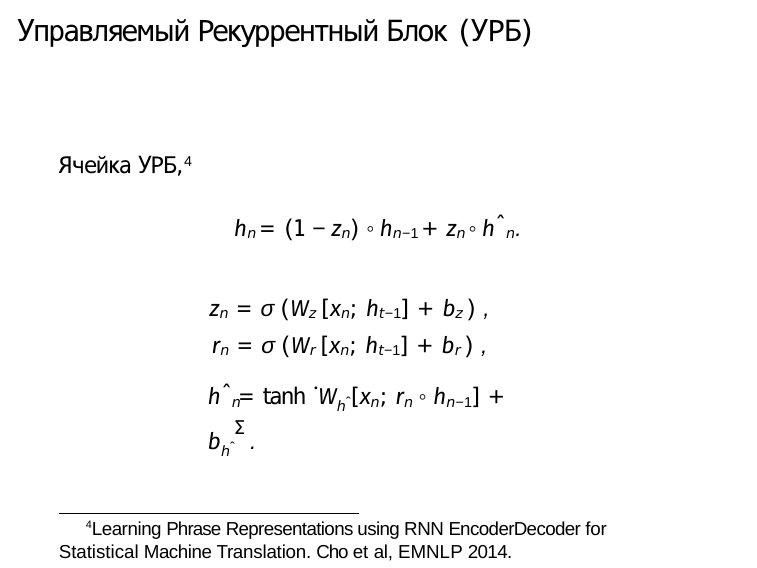

# Управляемый Рекуррентный Блок (УРБ)
Ячейка УРБ,4
hn = (1 − zn) ◦ hn−1 + zn ◦ hˆn.

zn = σ (Wz [xn; ht−1] + bz ) ,
rn = σ (Wr [xn; ht−1] + br ) ,
hˆn = tanh .Whˆ[xn; rn ◦ hn−1] + bhˆΣ .

4Learning Phrase Representations using RNN EncoderDecoder for  Statistical Machine Translation. Cho et al, EMNLP 2014.